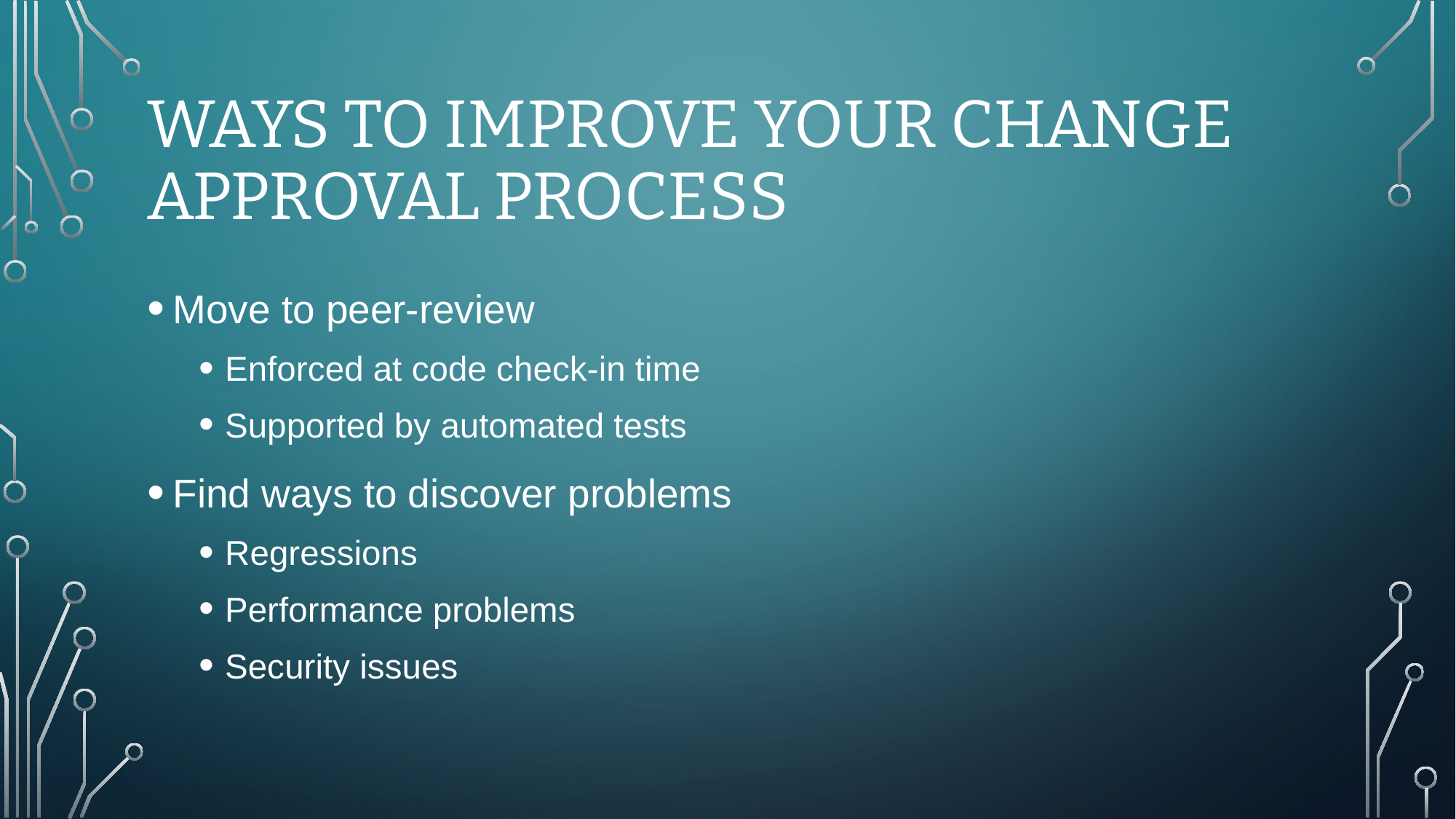

# Ways to improve your change approval process
Move to peer-review
Enforced at code check-in time
Supported by automated tests
Find ways to discover problems
Regressions
Performance problems
Security issues